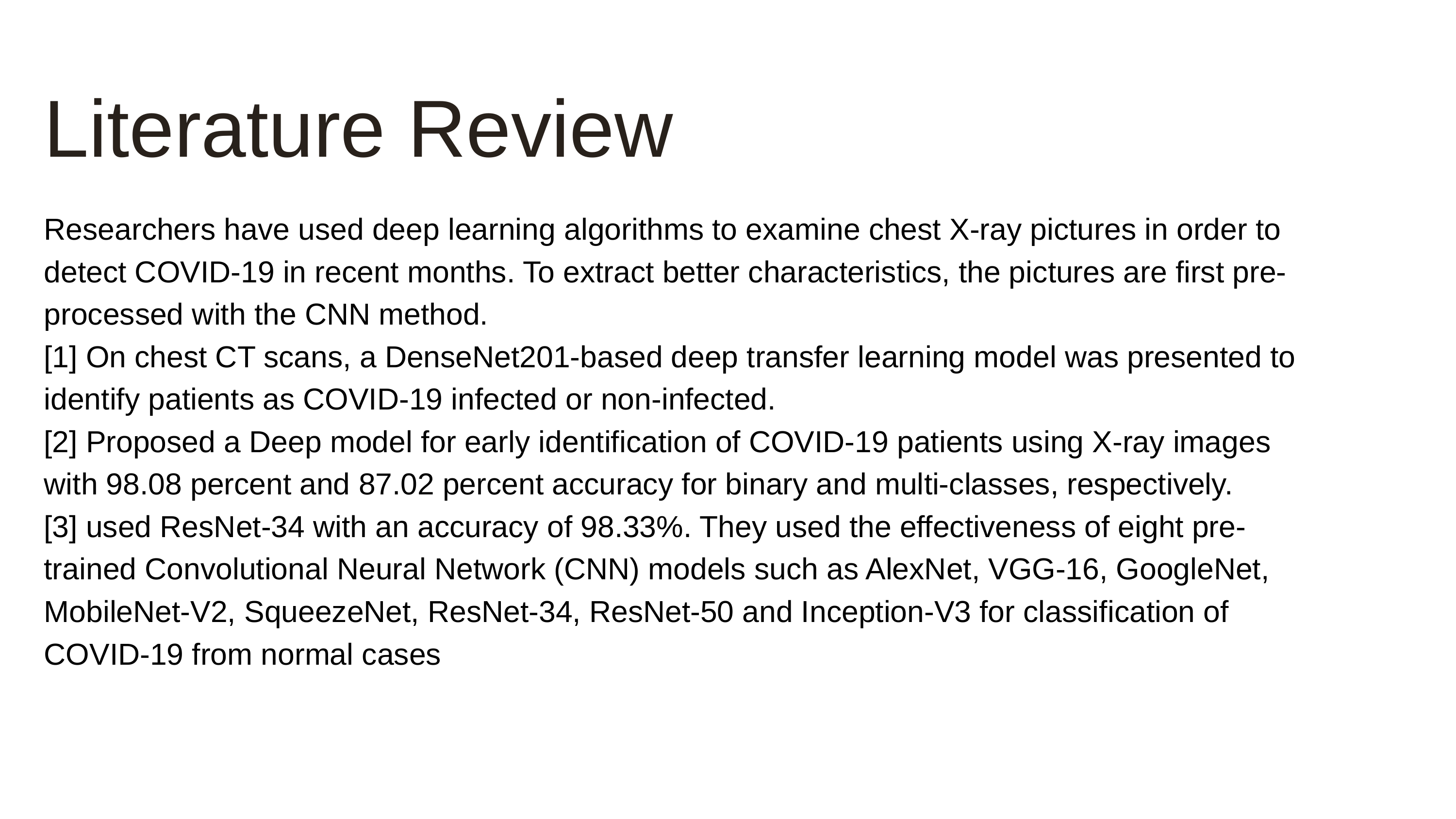

Literature Review
Researchers have used deep learning algorithms to examine chest X-ray pictures in order to detect COVID-19 in recent months. To extract better characteristics, the pictures are first pre-processed with the CNN method.
[1] On chest CT scans, a DenseNet201-based deep transfer learning model was presented to identify patients as COVID-19 infected or non-infected.
[2] Proposed a Deep model for early identification of COVID-19 patients using X-ray images with 98.08 percent and 87.02 percent accuracy for binary and multi-classes, respectively.
[3] used ResNet-34 with an accuracy of 98.33%. They used the effectiveness of eight pre-trained Convolutional Neural Network (CNN) models such as AlexNet, VGG-16, GoogleNet, MobileNet-V2, SqueezeNet, ResNet-34, ResNet-50 and Inception-V3 for classification of COVID-19 from normal cases